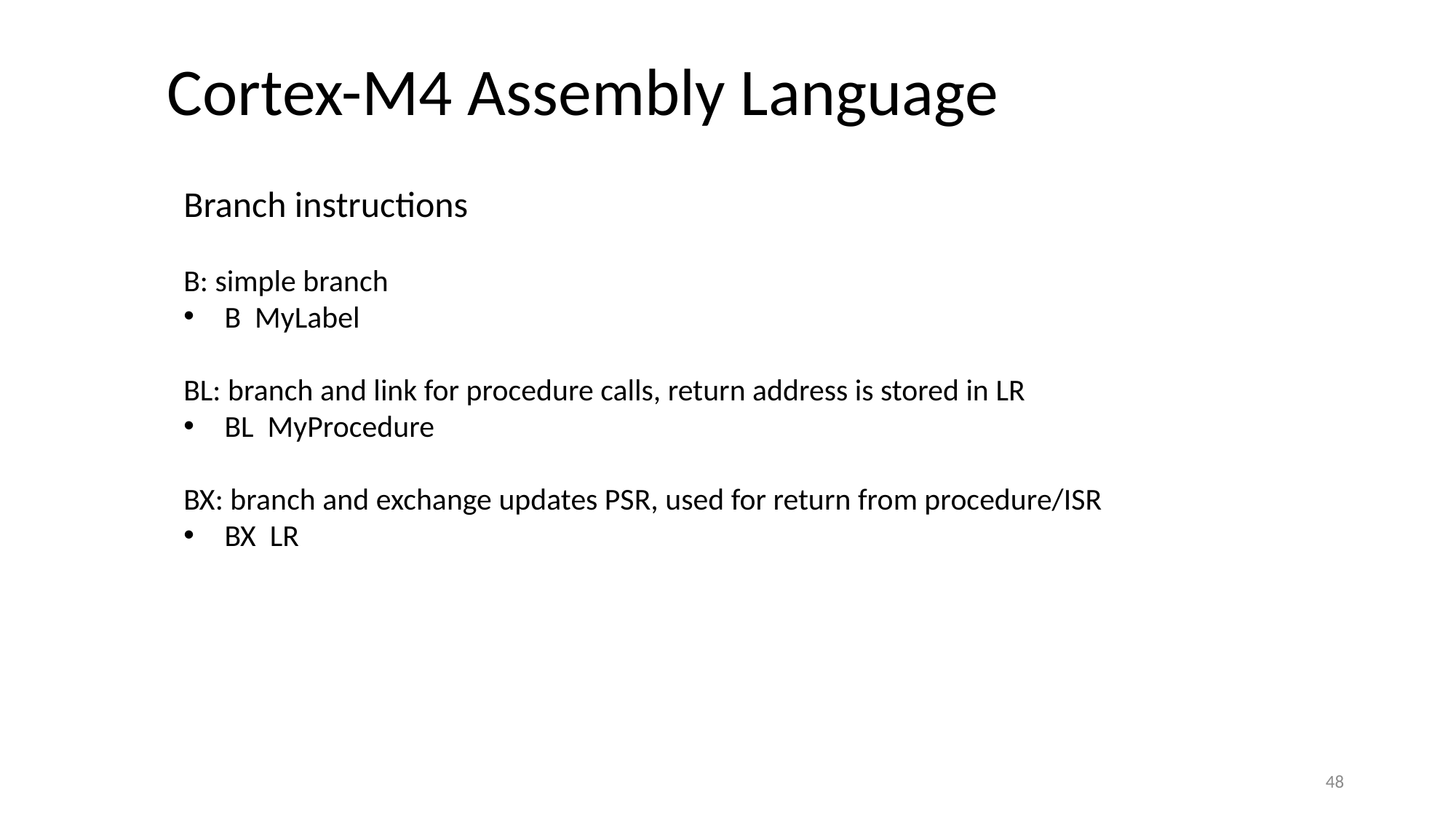

Cortex-M4 Assembly Language
Branch instructions

B: simple branch
B  MyLabel

BL: branch and link for procedure calls, return address is stored in LR
BL  MyProcedure

BX: branch and exchange updates PSR, used for return from procedure/ISR
BX  LR

48